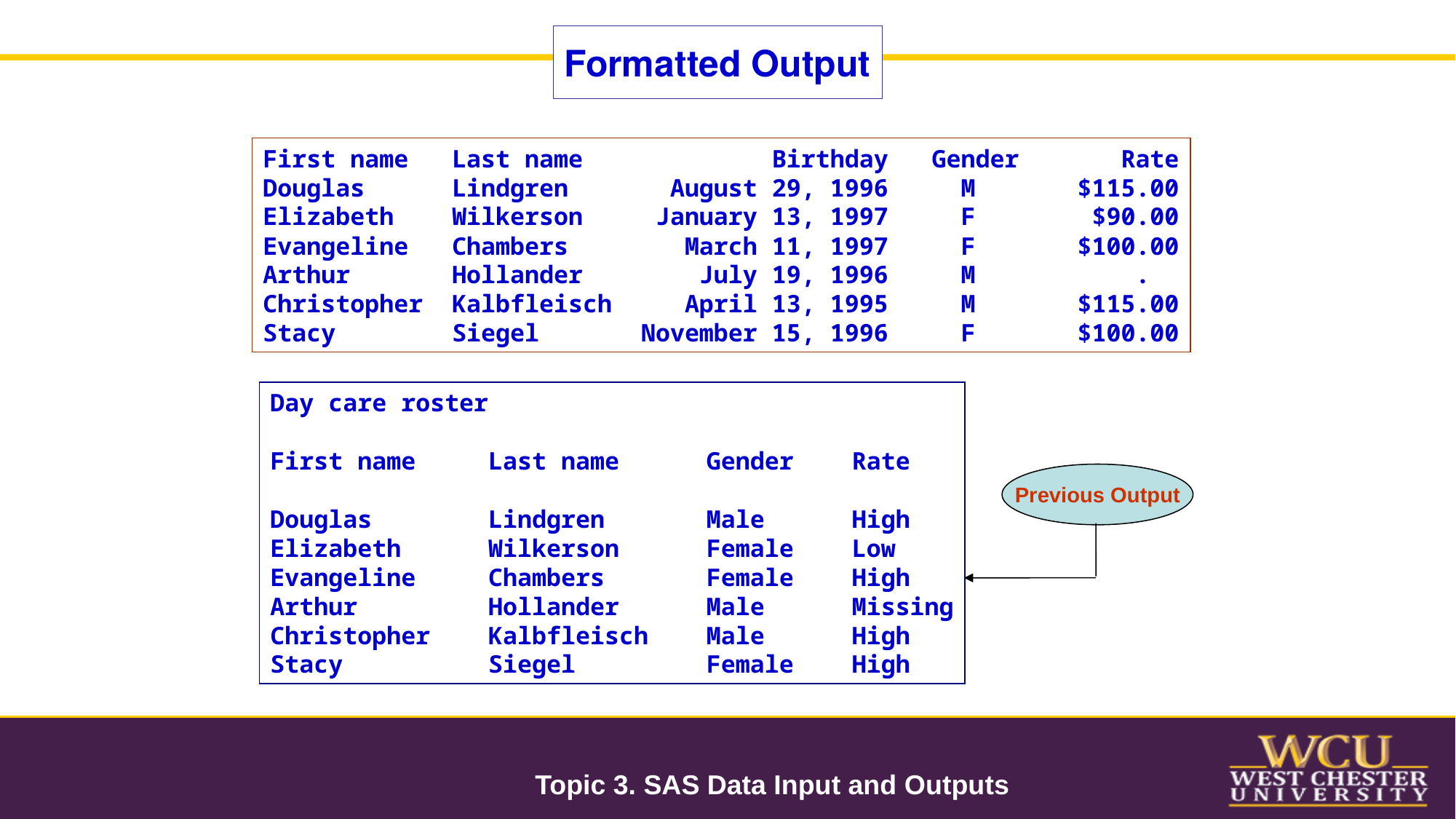

# Formatted Output
First name   Last name             Birthday   Gender       Rate
Douglas      Lindgren       August 29, 1996     M       $115.00
Elizabeth    Wilkerson     January 13, 1997     F        $90.00
Evangeline   Chambers        March 11, 1997     F       $100.00
Arthur       Hollander        July 19, 1996     M           .
Christopher  Kalbfleisch     April 13, 1995     M       $115.00
Stacy        Siegel       November 15, 1996     F       $100.00
Day care roster

First name     Last name      Gender    Rate

Douglas        Lindgren       Male      High
Elizabeth      Wilkerson      Female    Low
Evangeline     Chambers       Female    High
Arthur         Hollander      Male      Missing
Christopher    Kalbfleisch    Male      High
Stacy          Siegel         Female    High
Previous Output